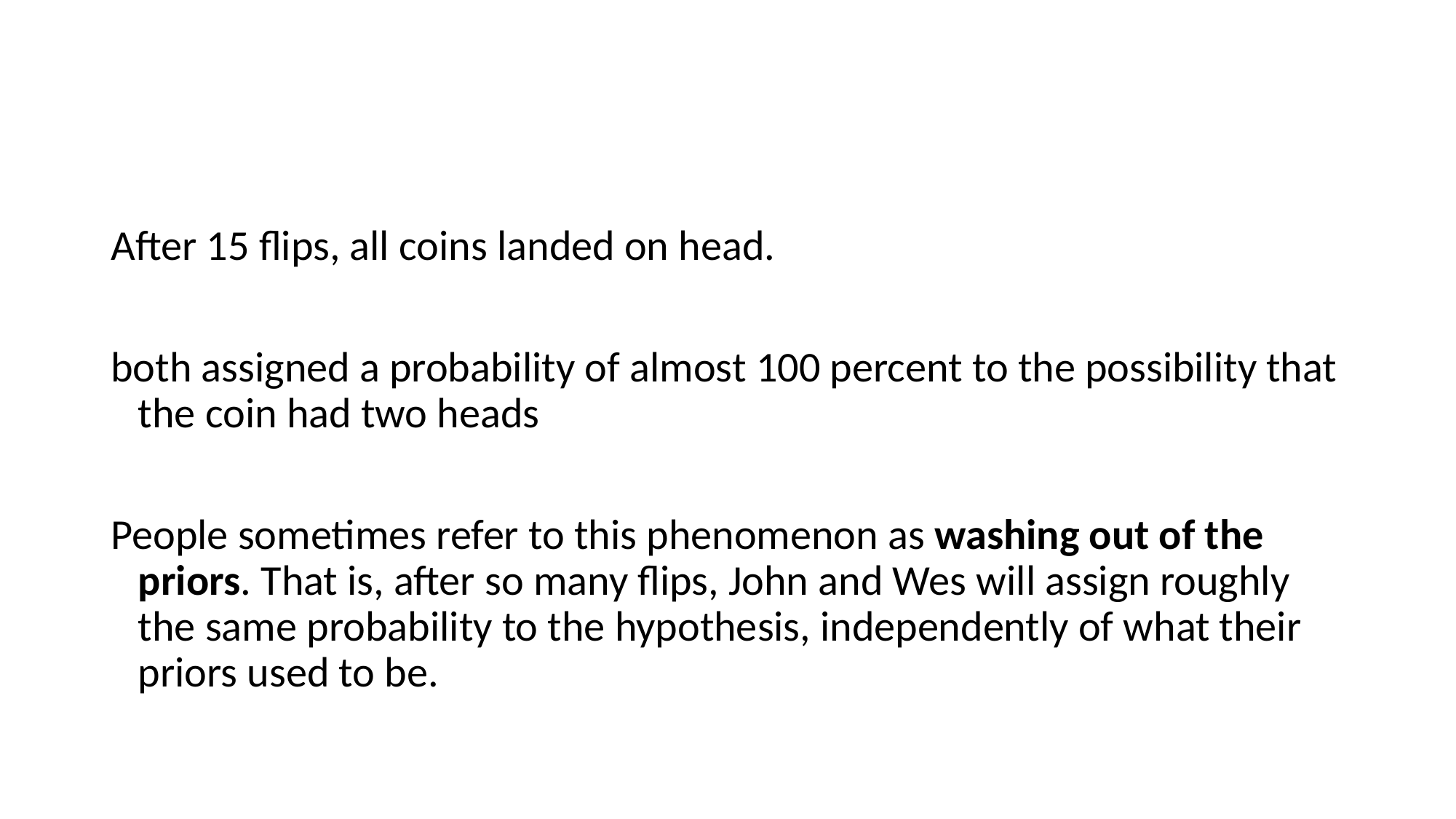

#
After 15 flips, all coins landed on head.

both assigned a probability of almost 100 percent to the possibility that the coin had two heads

People sometimes refer to this phenomenon as washing out of the priors. That is, after so many flips, John and Wes will assign roughly the same probability to the hypothesis, independently of what their priors used to be.